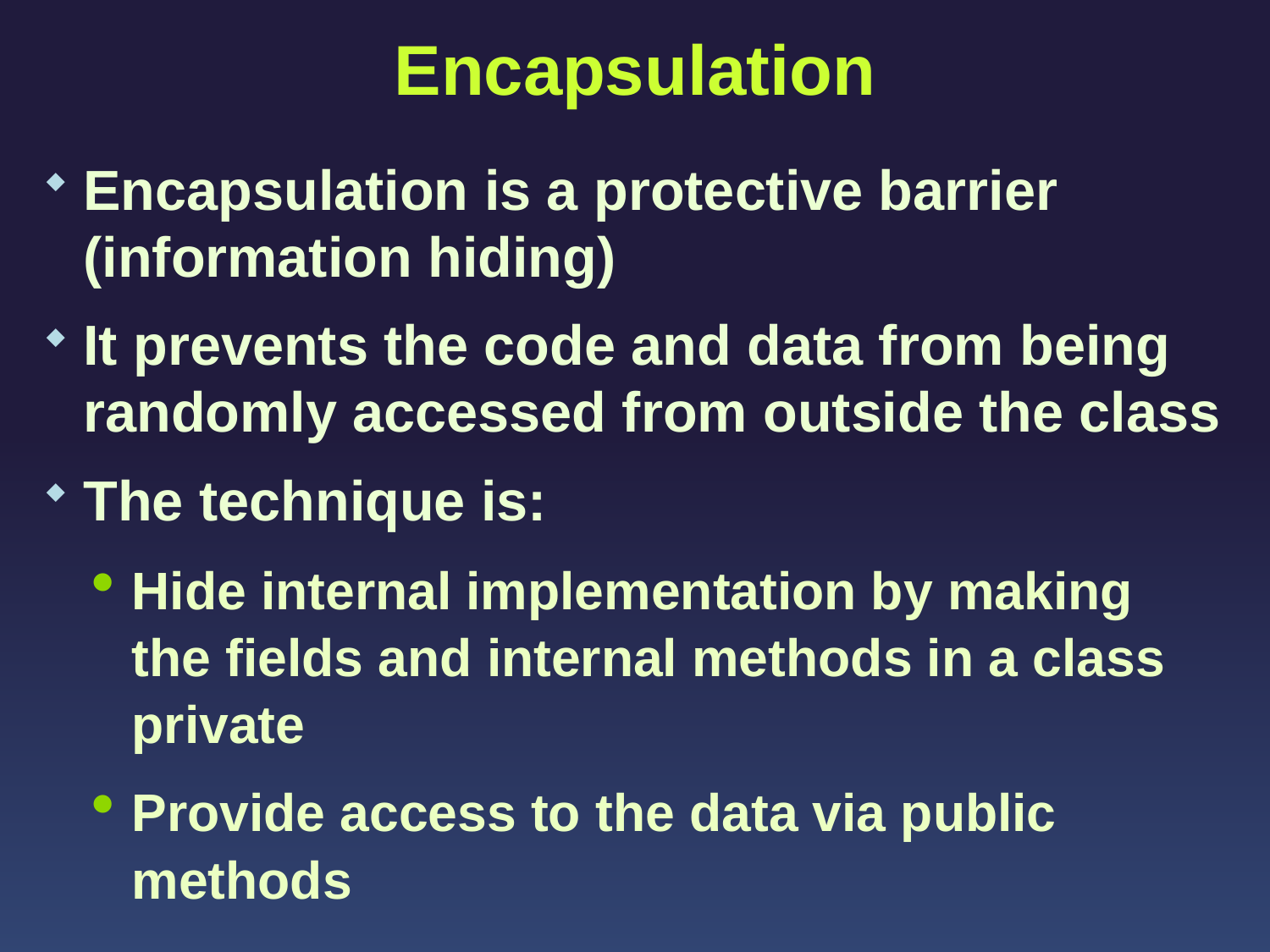

# Encapsulation
Encapsulation is a protective barrier (information hiding)
It prevents the code and data from being randomly accessed from outside the class
The technique is:
Hide internal implementation by making the fields and internal methods in a class private
Provide access to the data via public methods